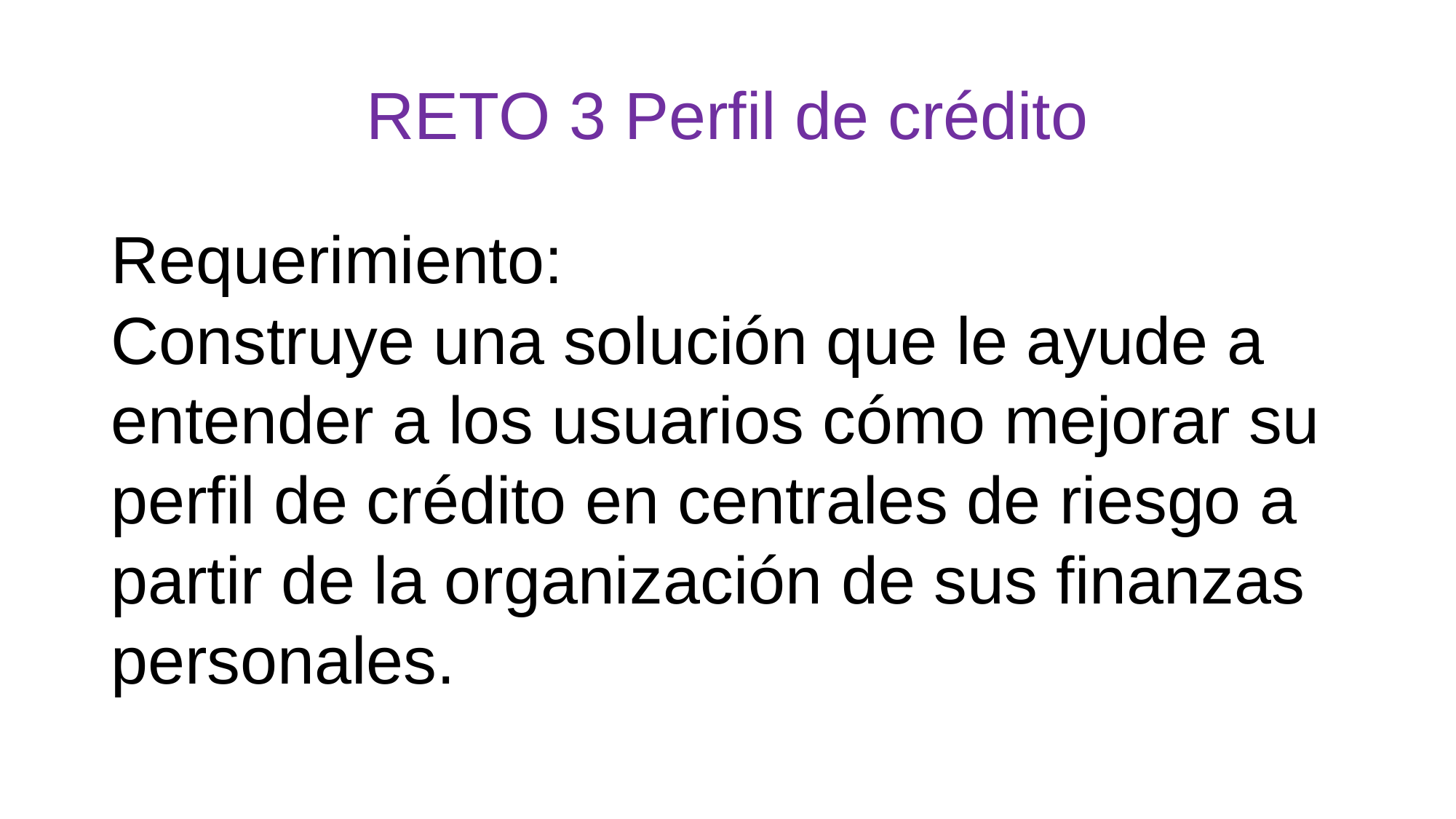

# RETO 3 Perfil de crédito
Requerimiento:
Construye una solución que le ayude a entender a los usuarios cómo mejorar su perfil de crédito en centrales de riesgo a partir de la organización de sus finanzas personales.